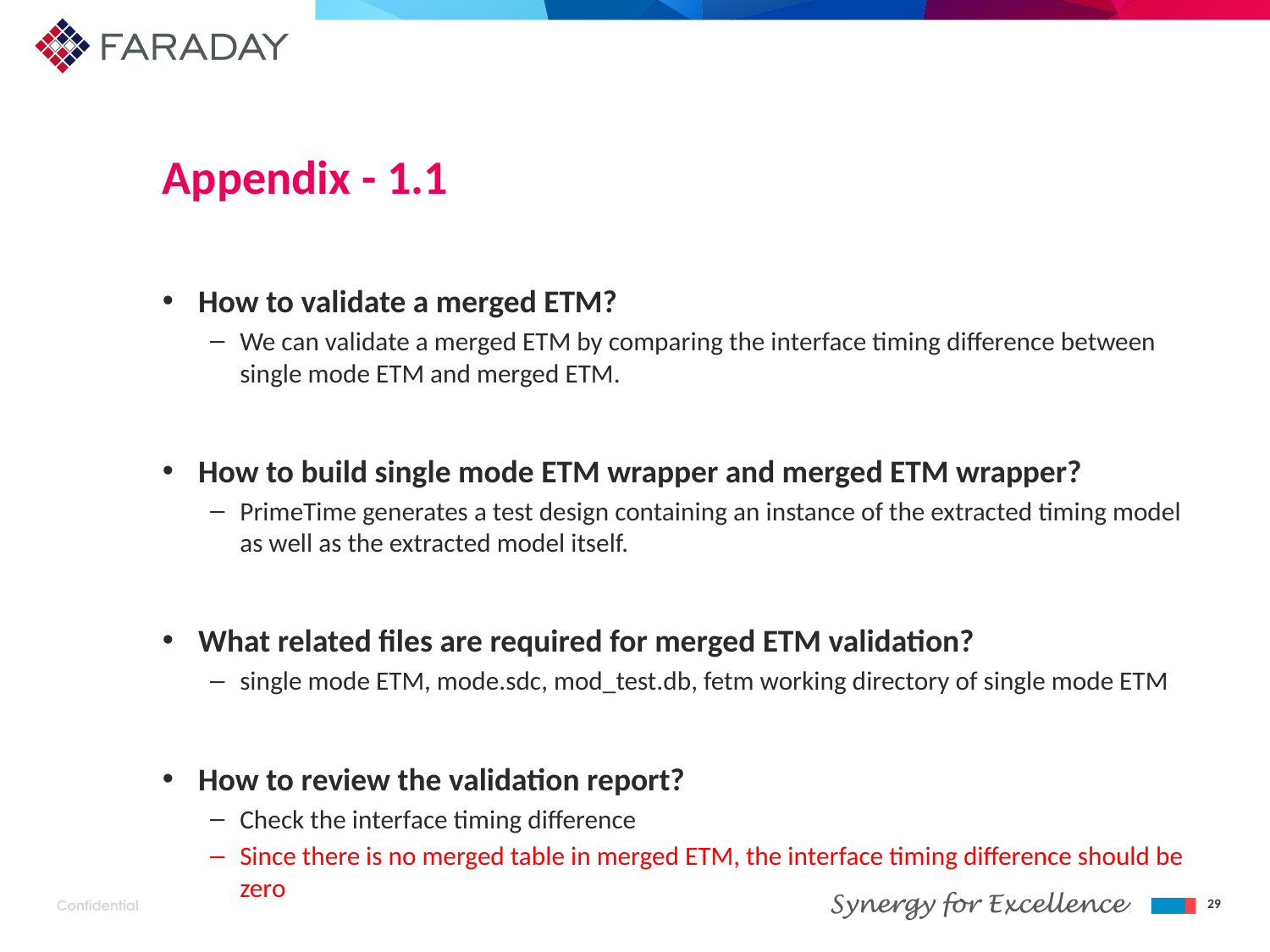

# Appendix - 1.1
How to validate a merged ETM?
We can validate a merged ETM by comparing the interface timing difference between single mode ETM and merged ETM.

How to build single mode ETM wrapper and merged ETM wrapper?
PrimeTime generates a test design containing an instance of the extracted timing model as well as the extracted model itself.

What related files are required for merged ETM validation?
single mode ETM, mode.sdc, mod_test.db, fetm working directory of single mode ETM

How to review the validation report?
Check the interface timing difference
Since there is no merged table in merged ETM, the interface timing difference should be zero